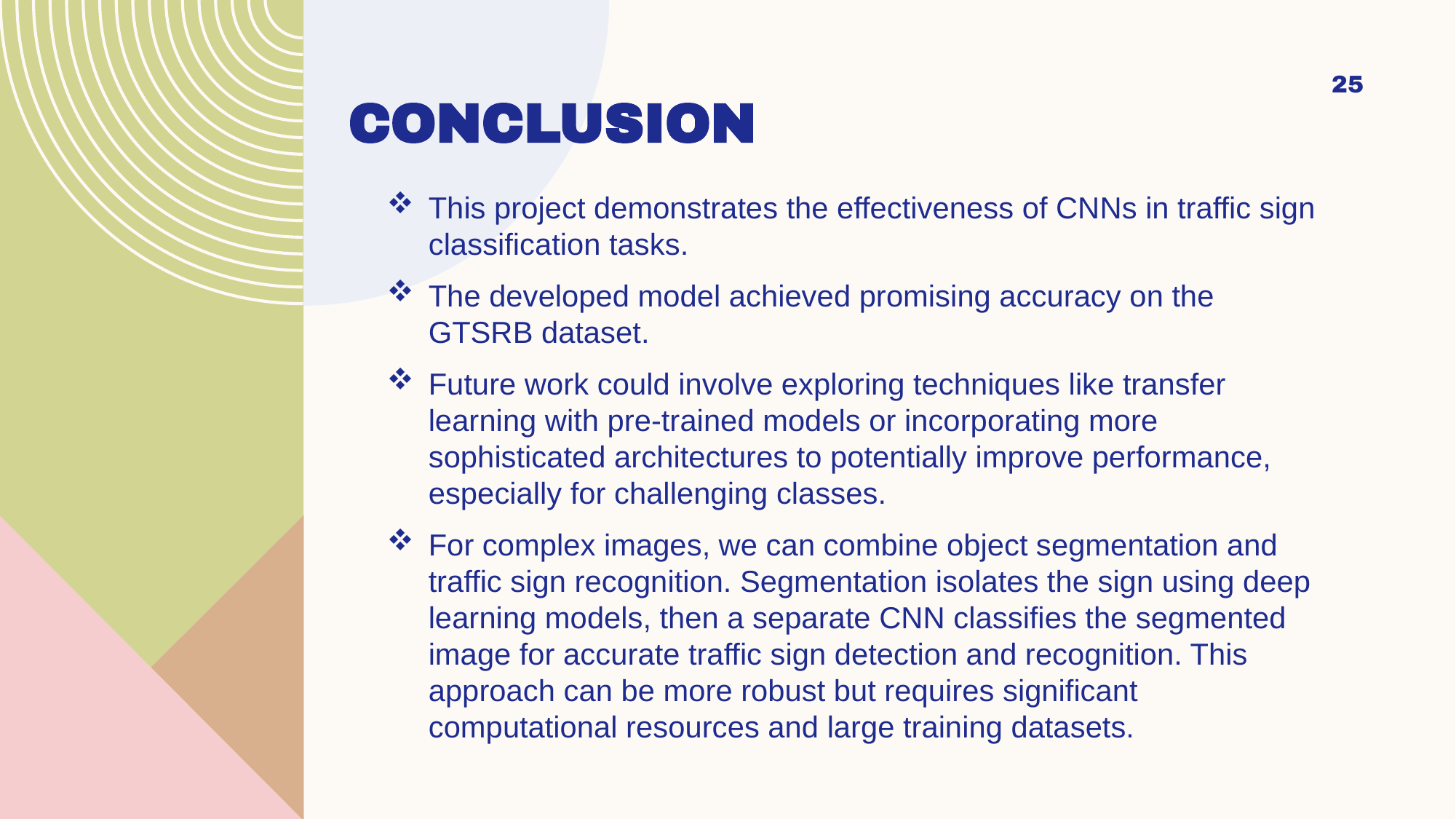

# CONCLUSION
25
This project demonstrates the effectiveness of CNNs in traffic sign classification tasks.
The developed model achieved promising accuracy on the GTSRB dataset.
Future work could involve exploring techniques like transfer learning with pre-trained models or incorporating more sophisticated architectures to potentially improve performance, especially for challenging classes.
For complex images, we can combine object segmentation and traffic sign recognition. Segmentation isolates the sign using deep learning models, then a separate CNN classifies the segmented image for accurate traffic sign detection and recognition. This approach can be more robust but requires significant computational resources and large training datasets.